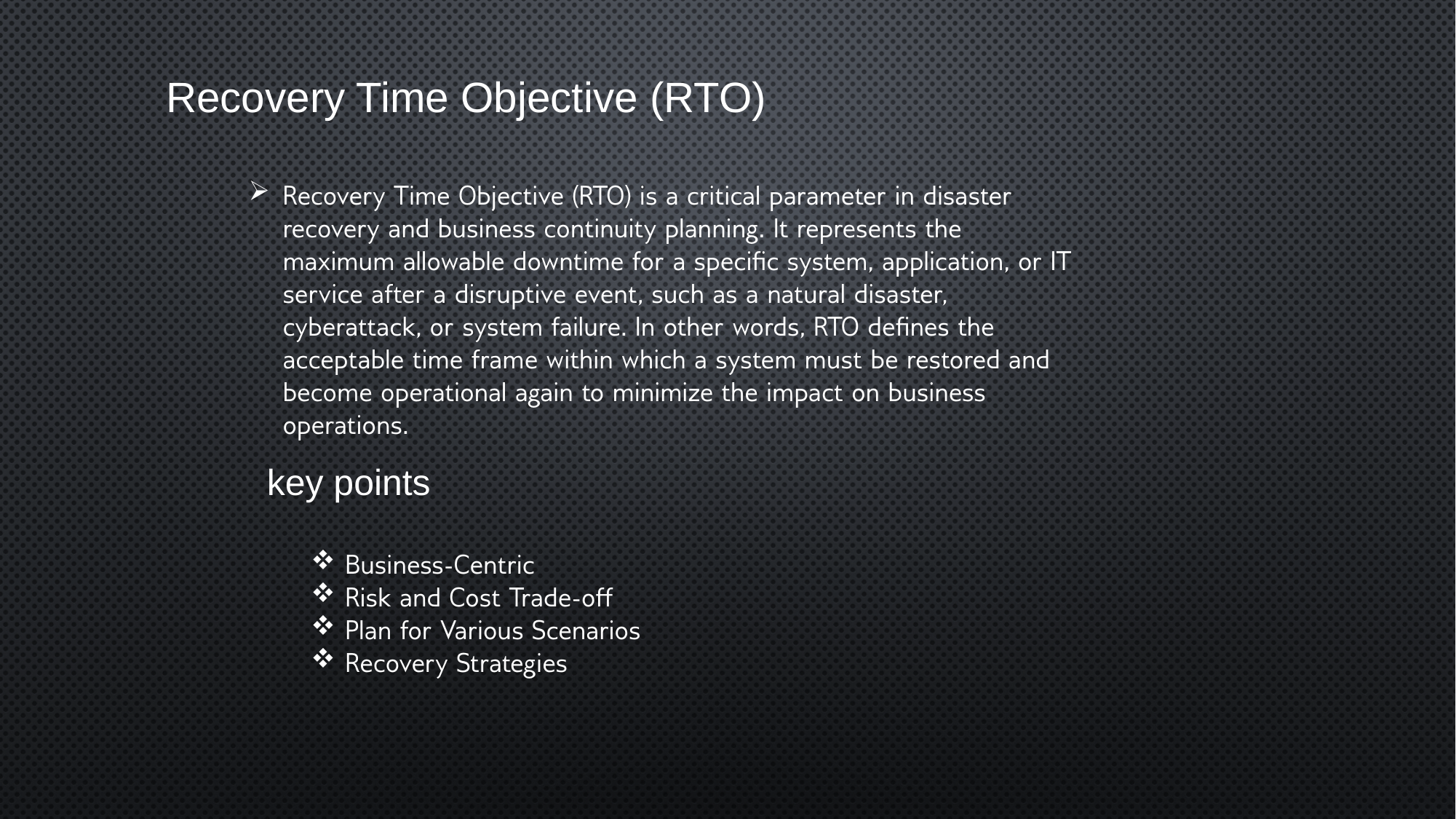

Recovery Time Objective (RTO)
Recovery Time Objective (RTO) is a critical parameter in disaster recovery and business continuity planning. It represents the maximum allowable downtime for a specific system, application, or IT service after a disruptive event, such as a natural disaster, cyberattack, or system failure. In other words, RTO defines the acceptable time frame within which a system must be restored and become operational again to minimize the impact on business operations.
key points

Business-Centric
Risk and Cost Trade-off
Plan for Various Scenarios
Recovery Strategies